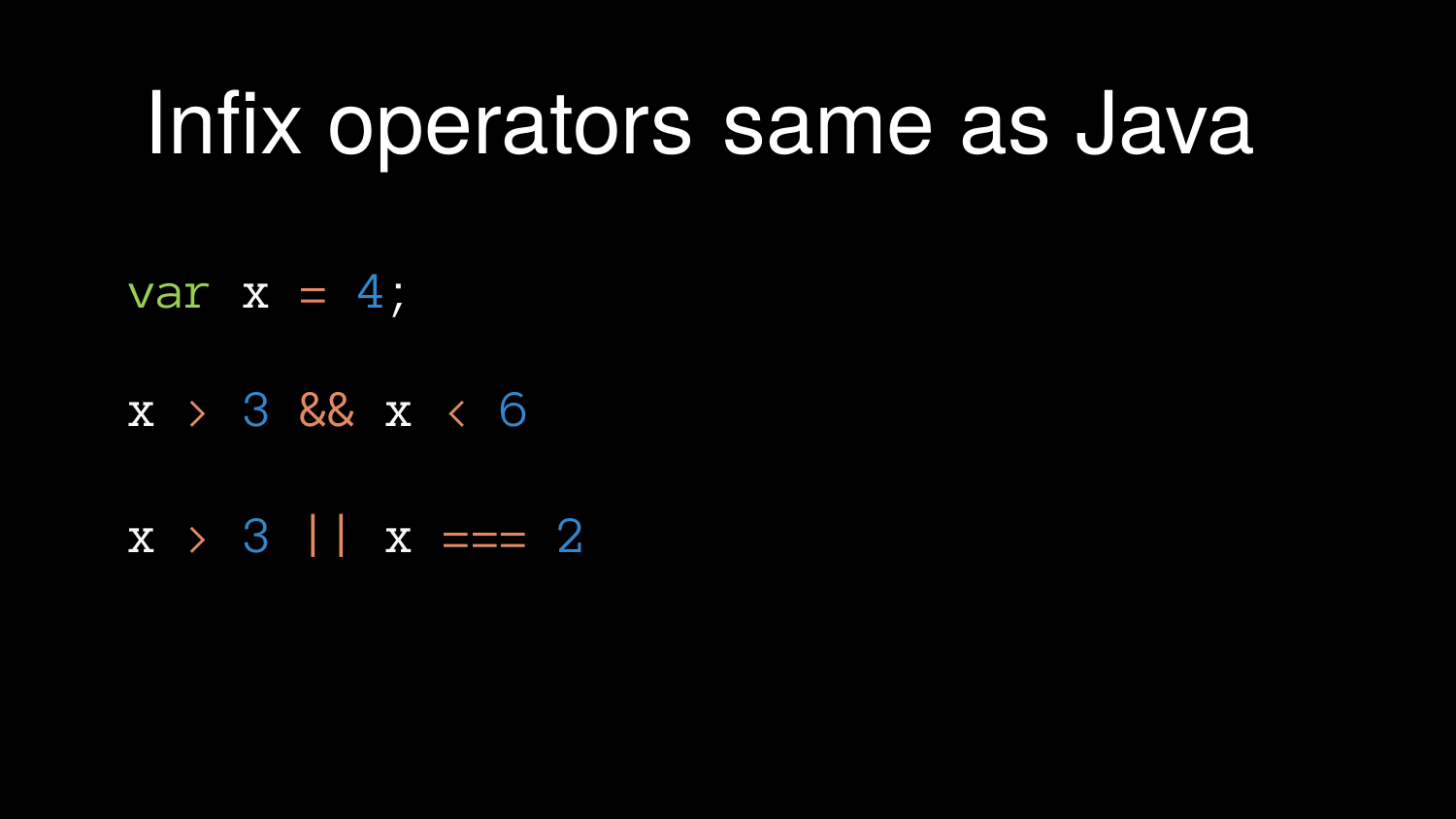

# Infix operators same as Java
var x = 4;

x > 3 && x < 6

x > 3 || x === 2